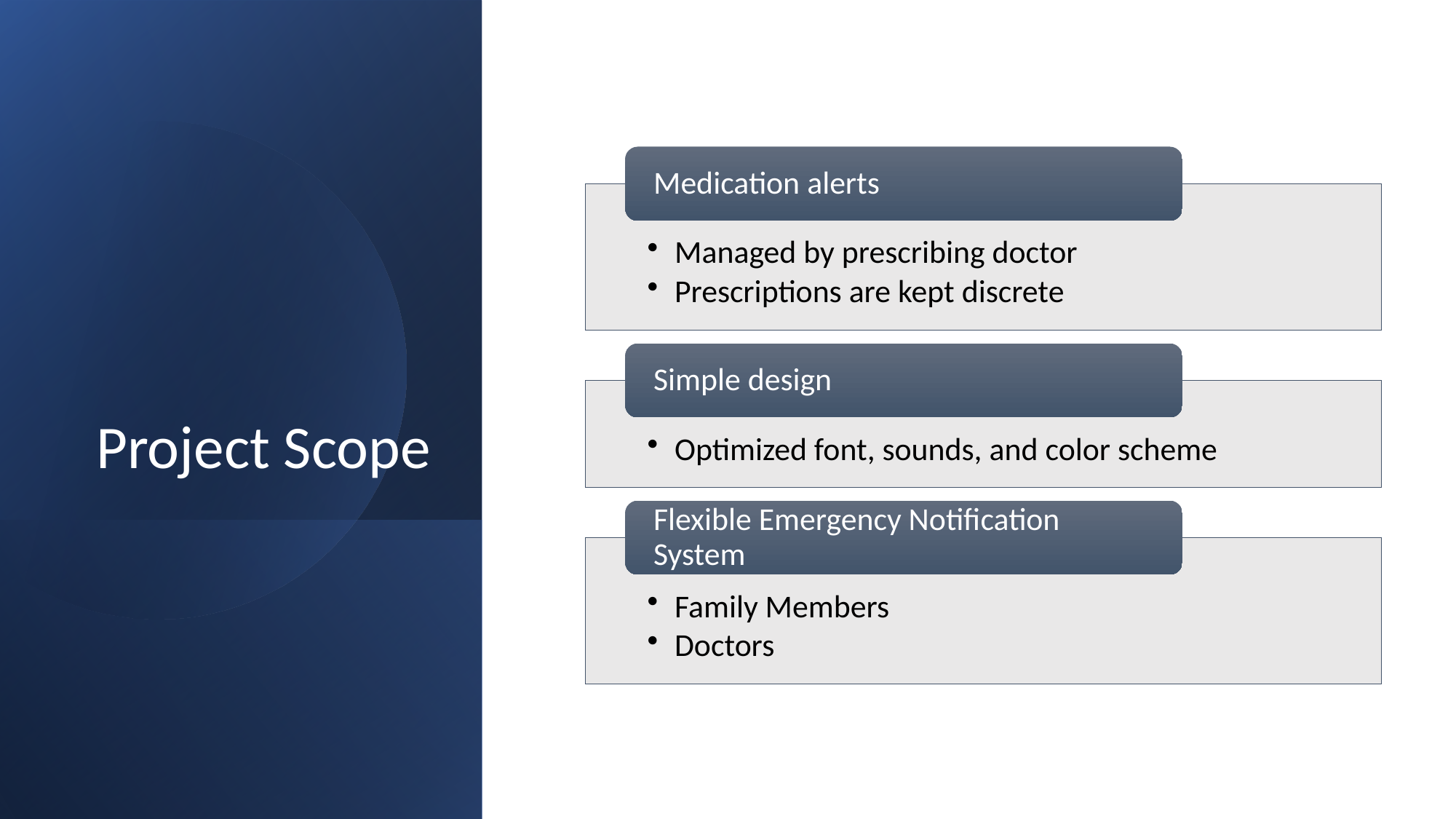

Managed by prescribing doctor
Prescriptions are kept discrete
Medication alerts
Optimized font, sounds, and color scheme
Simple design
Family Members
Doctors
Flexible Emergency Notification System

# Project Scope